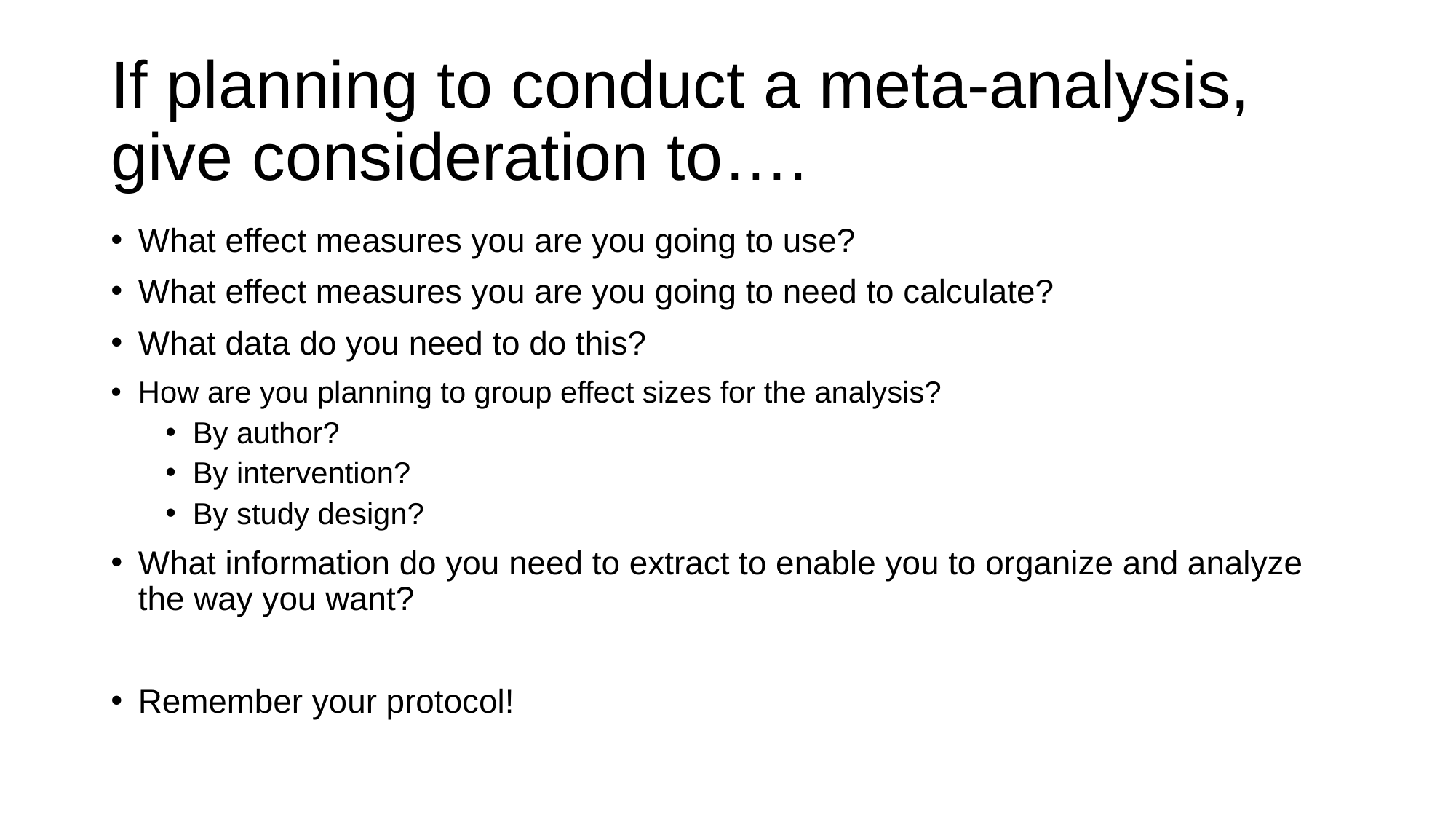

# If planning to conduct a meta-analysis, give consideration to….
What effect measures you are you going to use?
What effect measures you are you going to need to calculate?
What data do you need to do this?
How are you planning to group effect sizes for the analysis?
By author?
By intervention?
By study design?
What information do you need to extract to enable you to organize and analyze the way you want?

Remember your protocol!